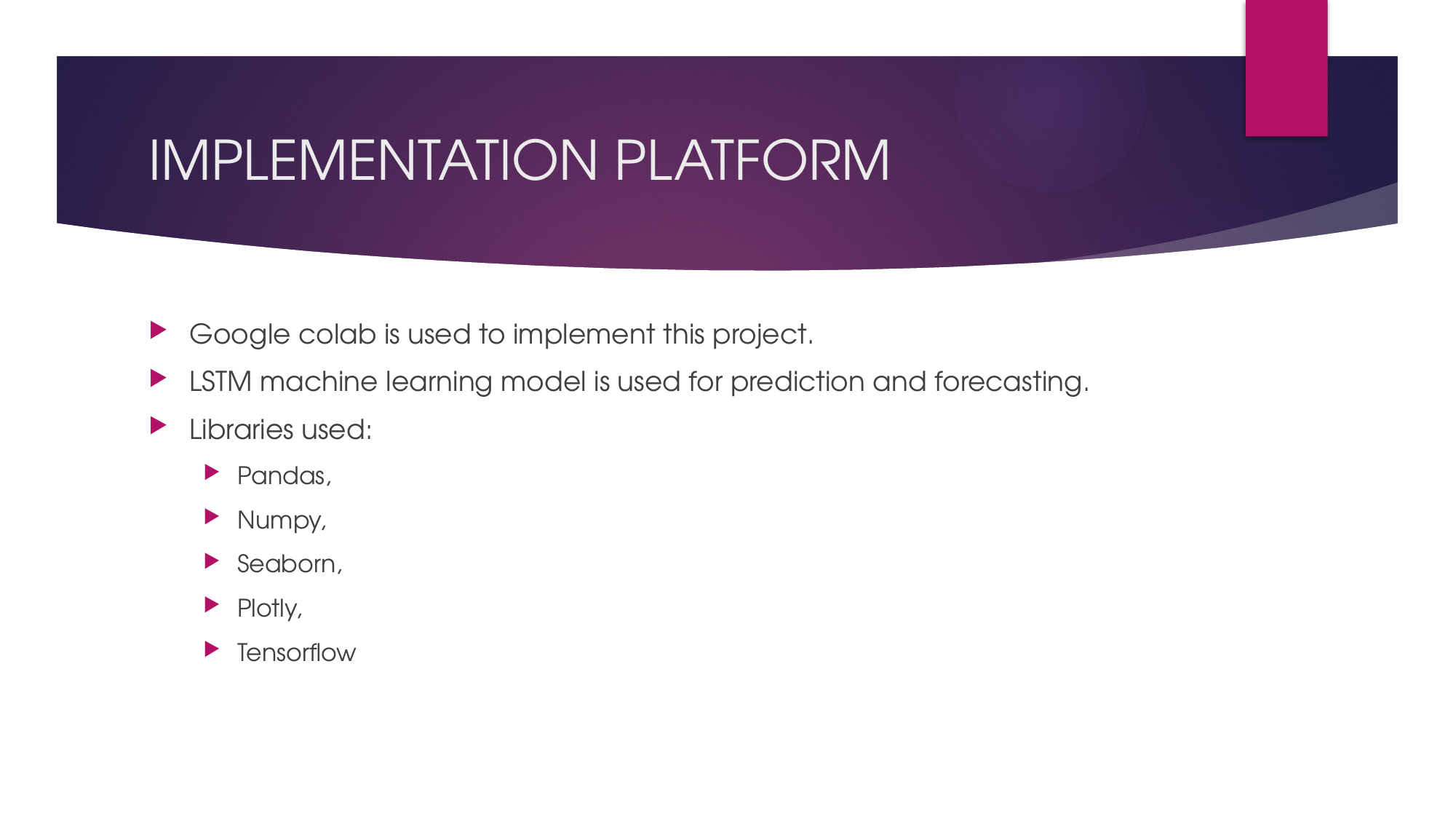

# IMPLEMENTATION PLATFORM
Google colab is used to implement this project.
LSTM machine learning model is used for prediction and forecasting.
Libraries used:
Pandas,
Numpy,
Seaborn,
Plotly,
Tensorflow